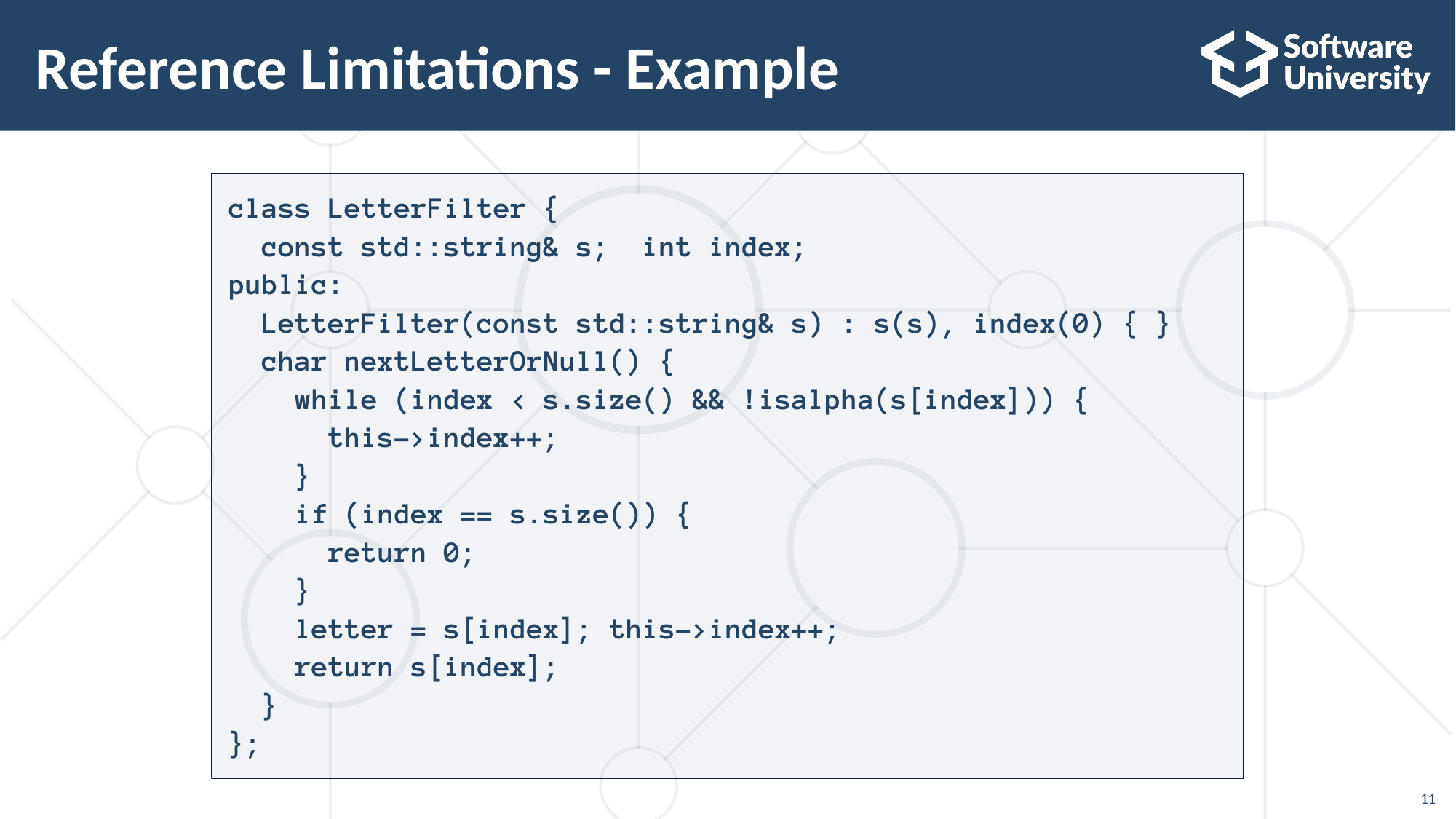

# Reference Limitations - Example
class LetterFilter {
  const std::string& s;  int index;
public:
  LetterFilter(const std::string& s) : s(s), index(0) { }
  char nextLetterOrNull() {
    while (index < s.size() && !isalpha(s[index])) {
      this->index++;
    }
    if (index == s.size()) {
      return 0;
    }
    letter = s[index]; this->index++;
    return s[index];
  }
};
11